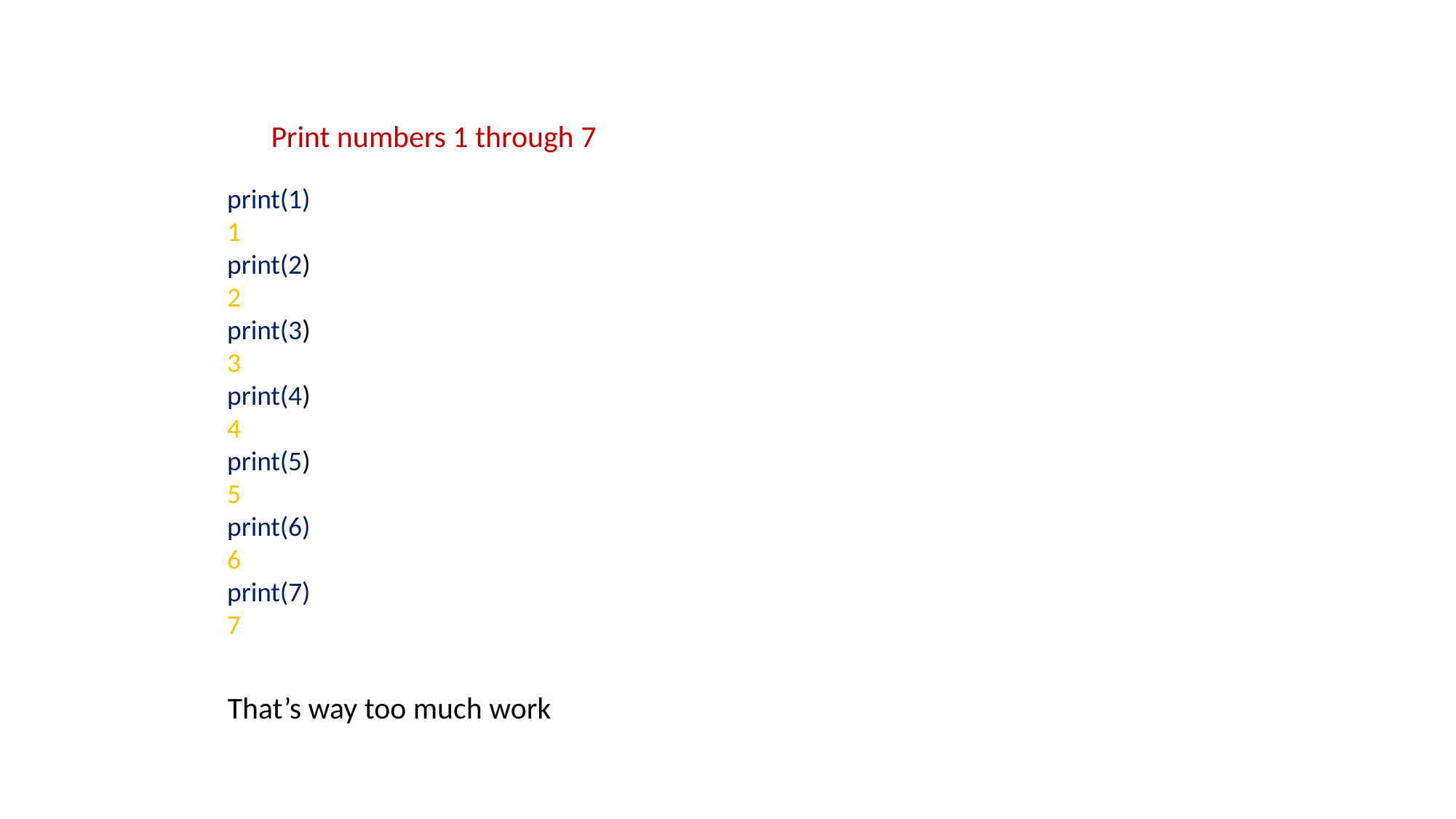

Print numbers 1 through 7
print(1)
1
print(2)
2
print(3)
3
print(4)
4
print(5)
5
print(6)
6
print(7)
7

That’s way too much work